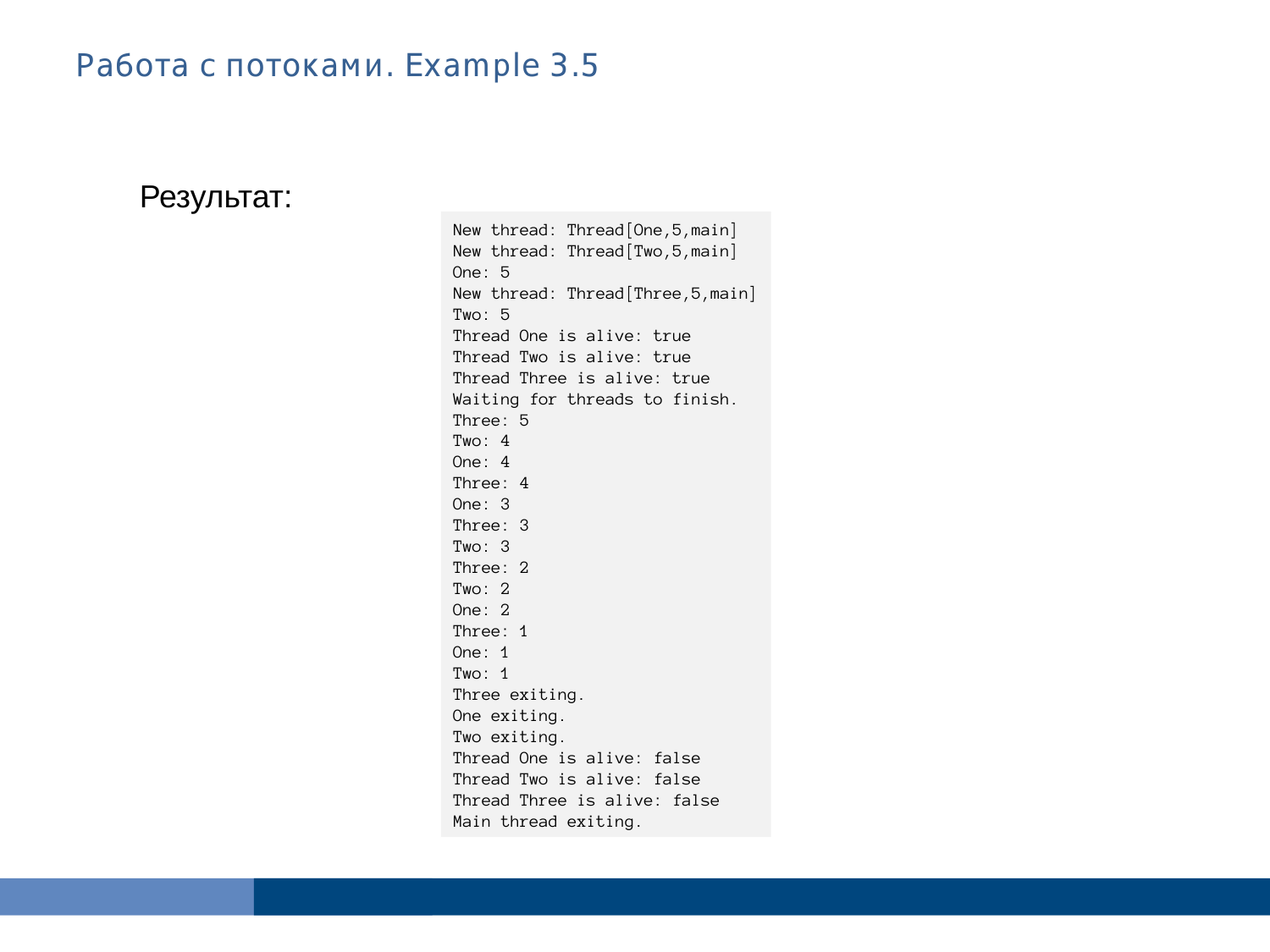

Работа с потоками. Example 3.5
Результат:
New thread: Thread[One,5,main]
New thread: Thread[Two,5,main]
One: 5
New thread: Thread[Three,5,main]
Two: 5
Thread One is alive: true
Thread Two is alive: true
Thread Three is alive: true
Waiting for threads to finish.
Three: 5
Two: 4
One: 4
Three: 4
One: 3
Three: 3
Two: 3
Three: 2
Two: 2
One: 2
Three: 1
One: 1
Two: 1
Three exiting.
One exiting.
Two exiting.
Thread One is alive: false
Thread Two is alive: false
Thread Three is alive: false
Main thread exiting.